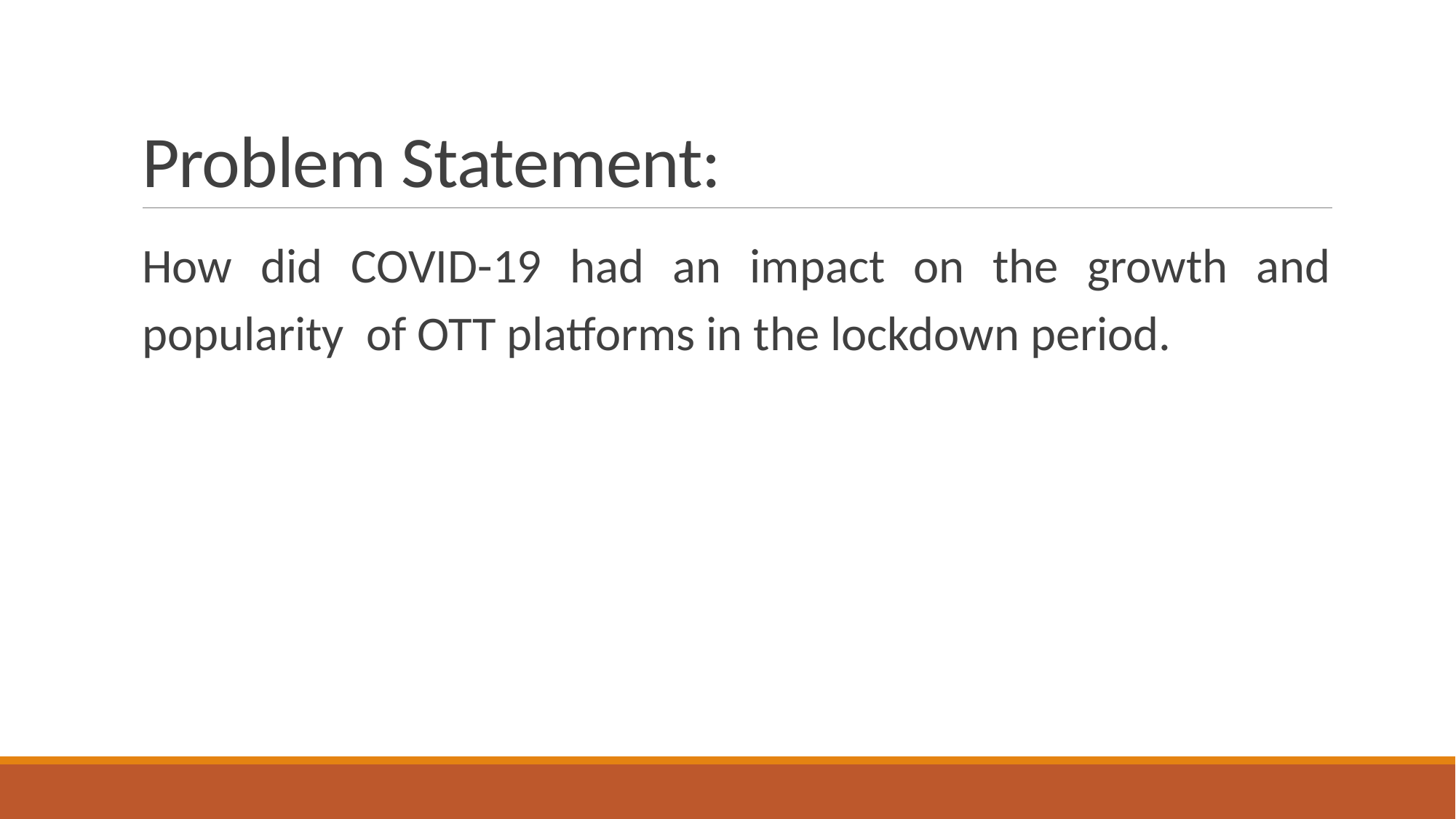

# Problem Statement:
How did COVID-19 had an impact on the growth and popularity  of OTT platforms in the lockdown period.